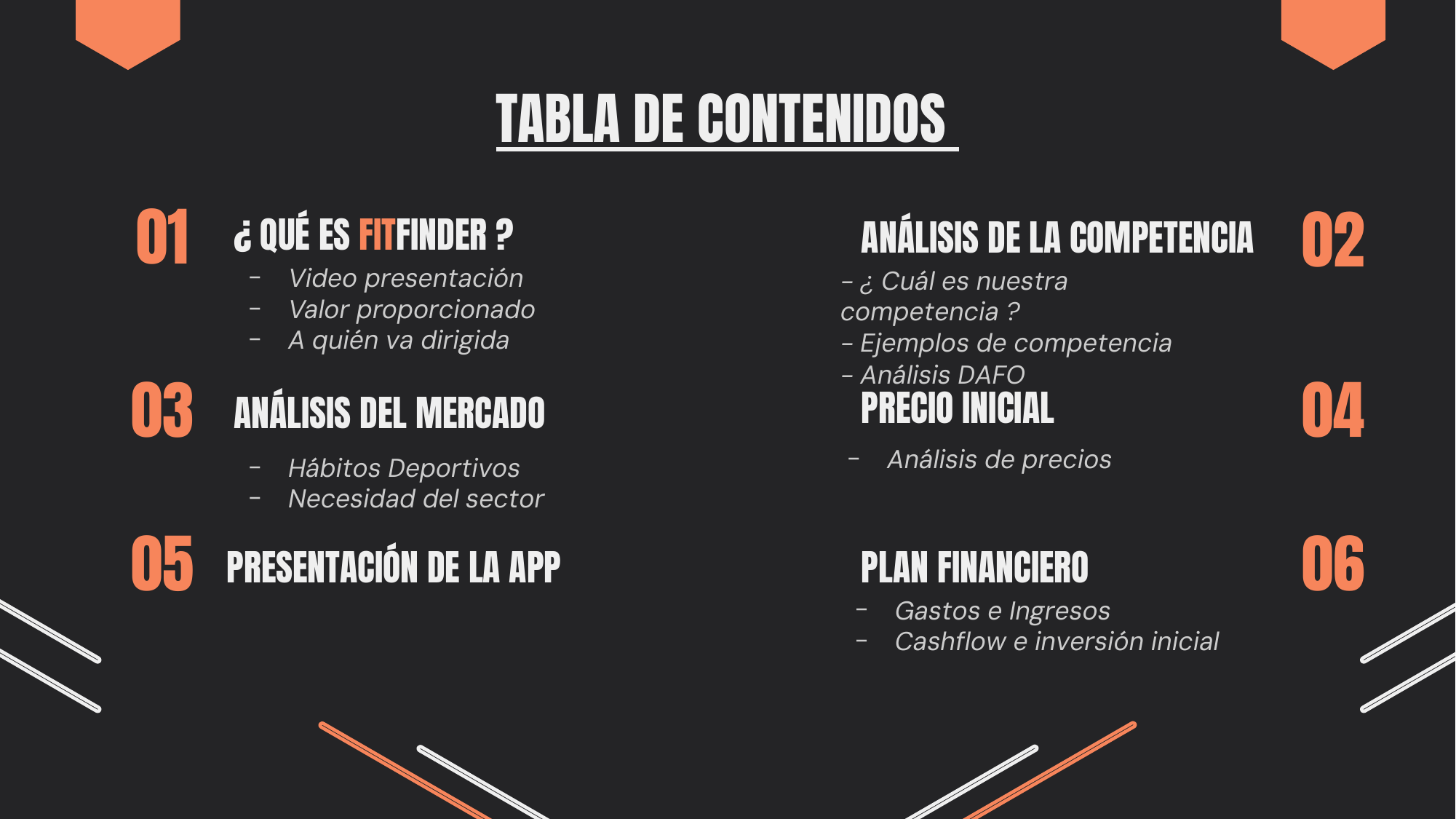

# TABLA DE CONTENIDOS

01
02
¿ QUÉ ES FITFINDER ?
ANÁLISIS DE LA COMPETENCIA

Video presentación
Valor proporcionado
A quién va dirigida
- ¿ Cuál es nuestra competencia ?
- Ejemplos de competencia
- Análisis DAFO
03
04
PRECIO INICIAL

ANÁLISIS DEL MERCADO
Análisis de precios
Hábitos Deportivos
Necesidad del sector
05
06
PLAN FINANCIERO

PRESENTACIÓN DE LA APP
Gastos e Ingresos
Cashflow e inversión inicial